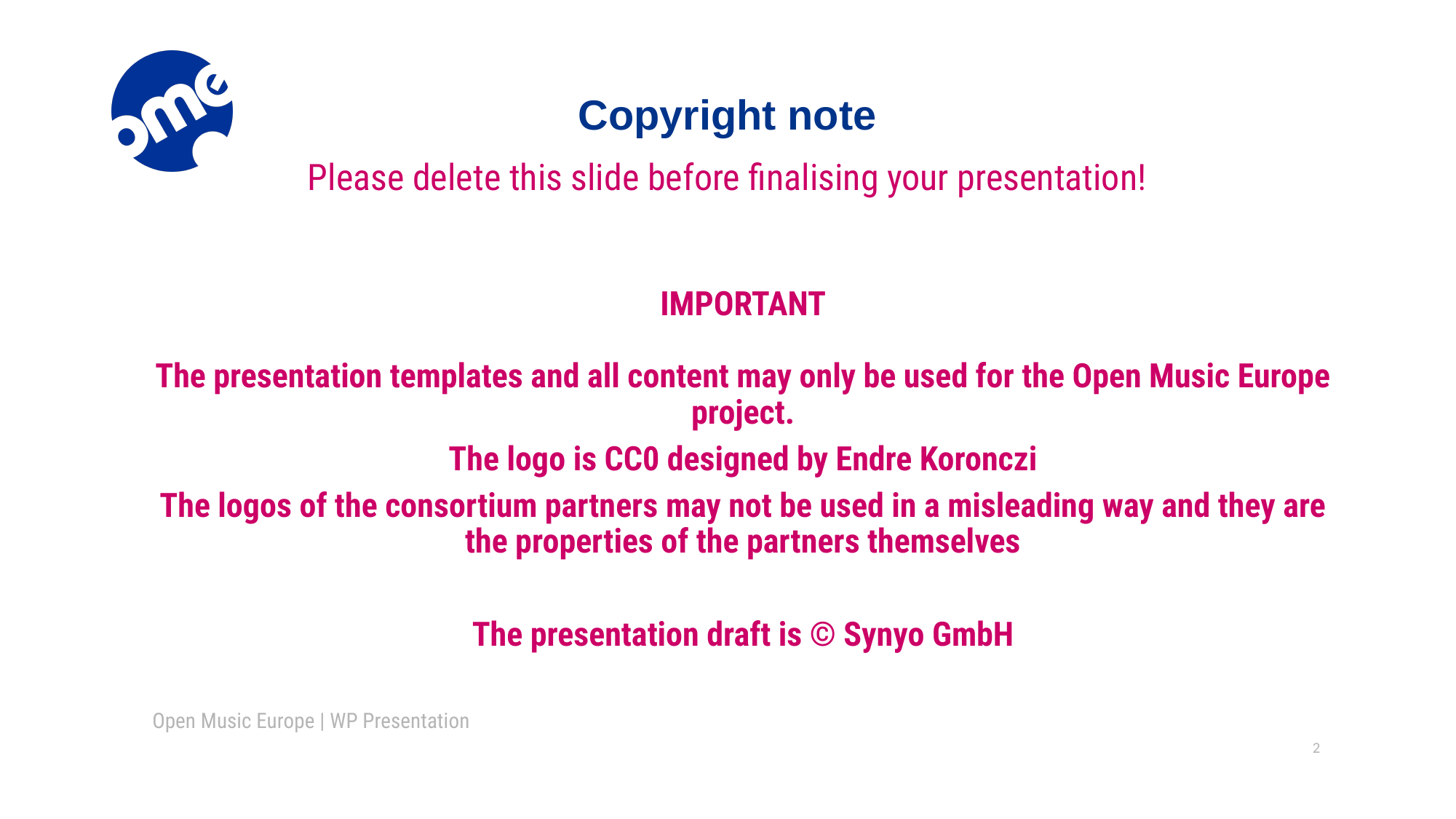

# Copyright note
Please delete this slide before finalising your presentation!
IMPORTANT
The presentation templates and all content may only be used for the Open Music Europe project.
The logo is CC0 designed by Endre Koronczi
The logos of the consortium partners may not be used in a misleading way and they are the properties of the partners themselves

The presentation draft is © Synyo GmbH

Open Music Europe | WP Presentation
2